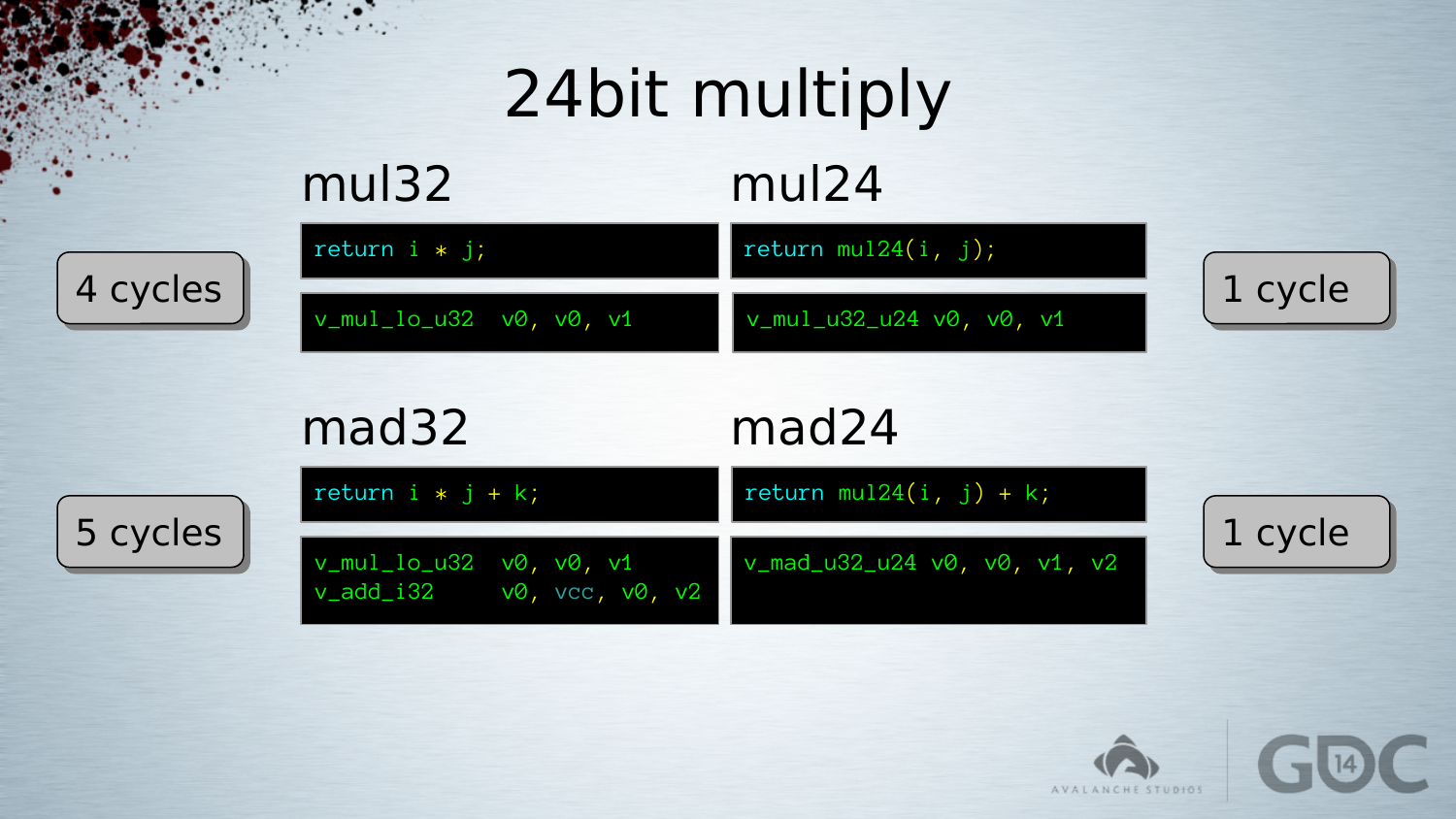

# 24bit multiply
mul32
mul24
return i * j;

return mul24(i, j);

4 cycles
1 cycle
v_mul_lo_u32  v0, v0, v1

v_mul_u32_u24 v0, v0, v1

mad32
mad24
return i * j + k;

return mul24(i, j) + k;

5 cycles
1 cycle
v_mul_lo_u32  v0, v0, v1
v_add_i32     v0, vcc, v0, v2

v_mad_u32_u24 v0, v0, v1, v2